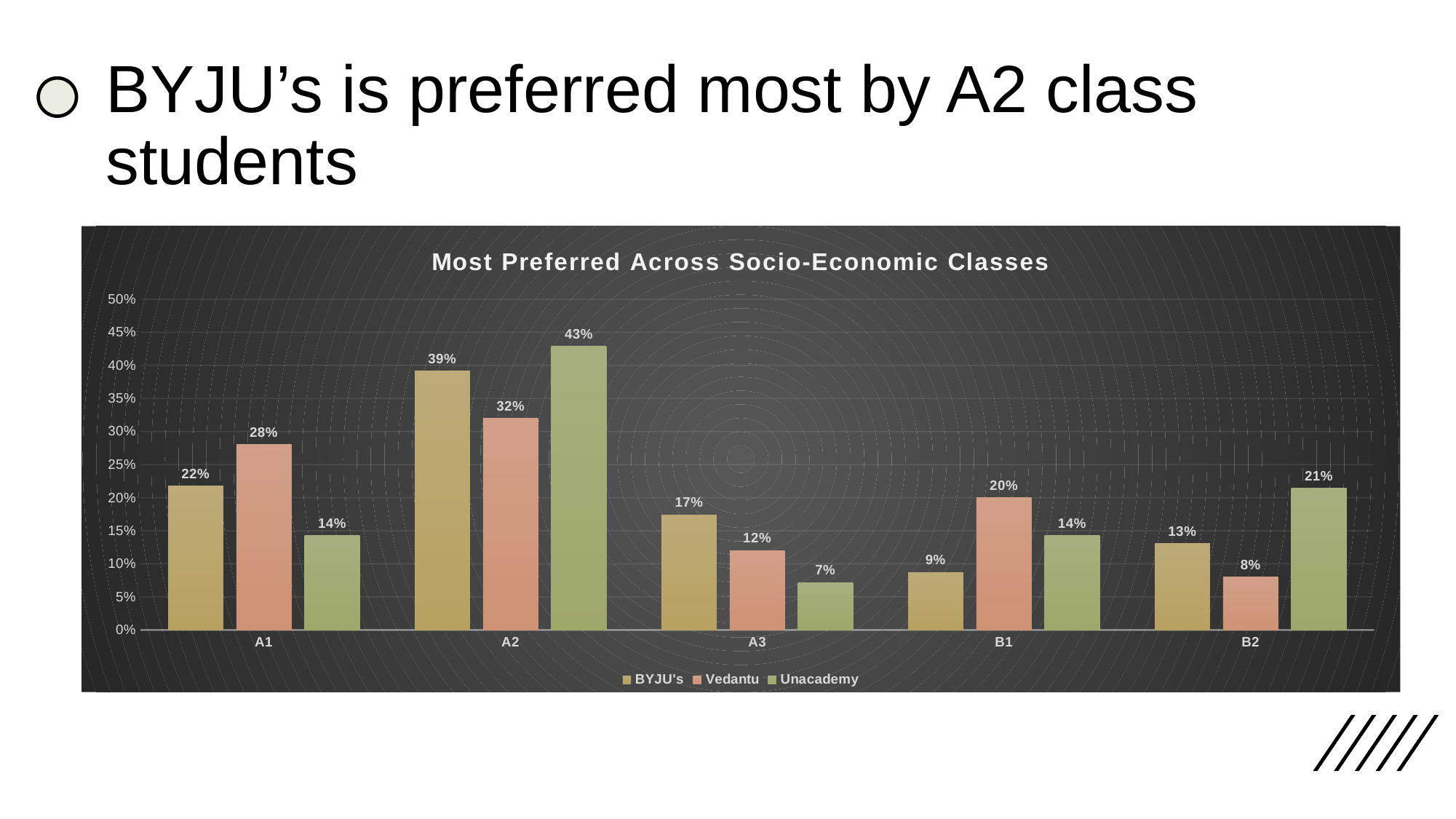

# BYJU’s is preferred most by A2 class students

### Chart: Most Preferred Across Socio-Economic Classes

| Category | BYJU's | Vedantu | Unacademy |
|---|---|---|---|
| A1 | 0.21739130434782608 | 0.28 | 0.14285714285714285 |
| A2 | 0.391304347826087 | 0.32 | 0.42857142857142855 |
| A3 | 0.17391304347826086 | 0.12 | 0.07142857142857142 |
| B1 | 0.08695652173913043 | 0.2 | 0.14285714285714285 |
| B2 | 0.13043478260869565 | 0.08 | 0.21428571428571427 |